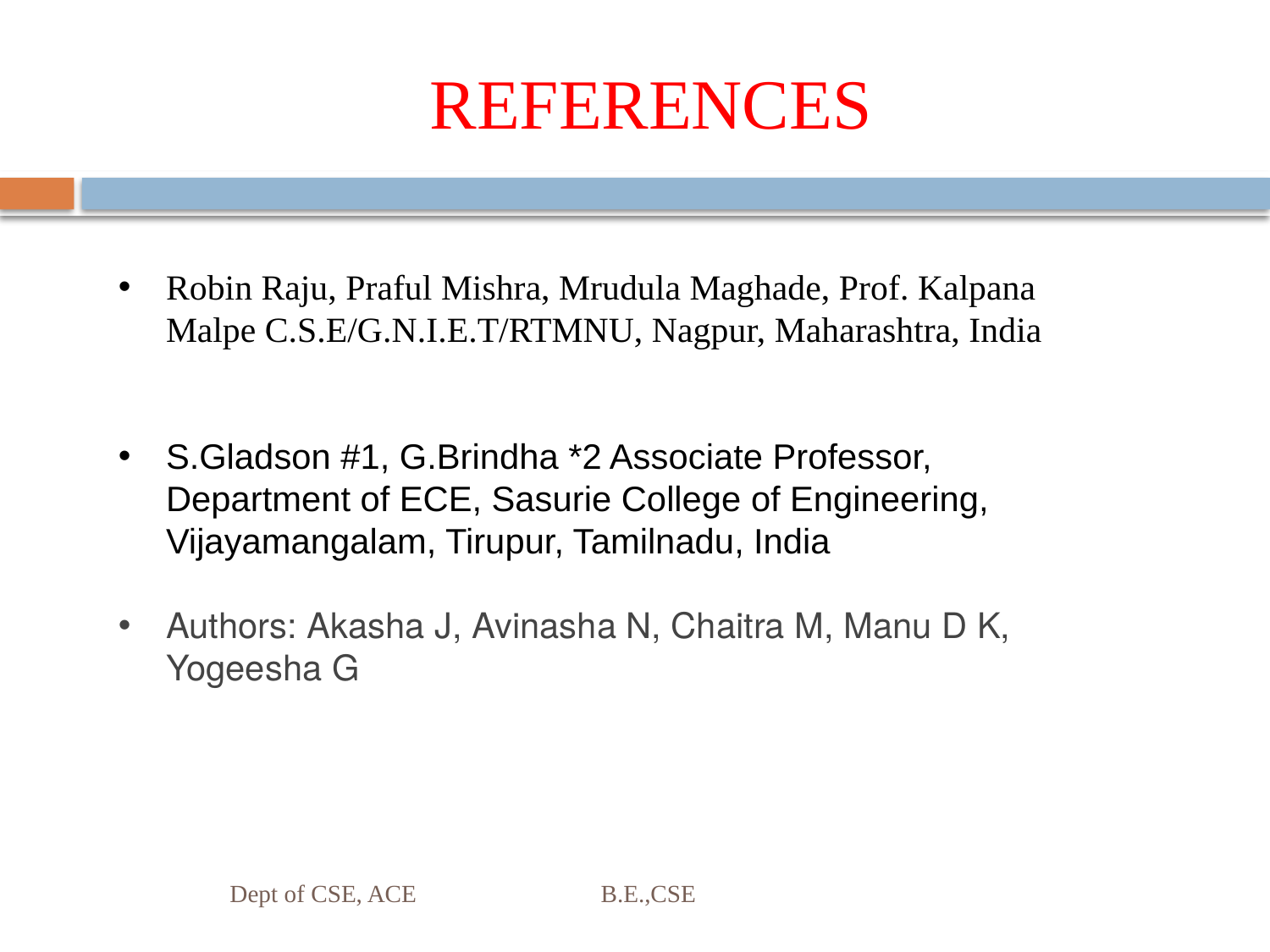

# REFERENCES

Robin Raju, Praful Mishra, Mrudula Maghade, Prof. Kalpana Malpe C.S.E/G.N.I.E.T/RTMNU, Nagpur, Maharashtra, India

S.Gladson #1, G.Brindha *2 Associate Professor, Department of ECE, Sasurie College of Engineering, Vijayamangalam, Tirupur, Tamilnadu, India

Authors: Akasha J, Avinasha N, Chaitra M, Manu D K, Yogeesha G

Dept of CSE, ACE                              B.E.,CSE